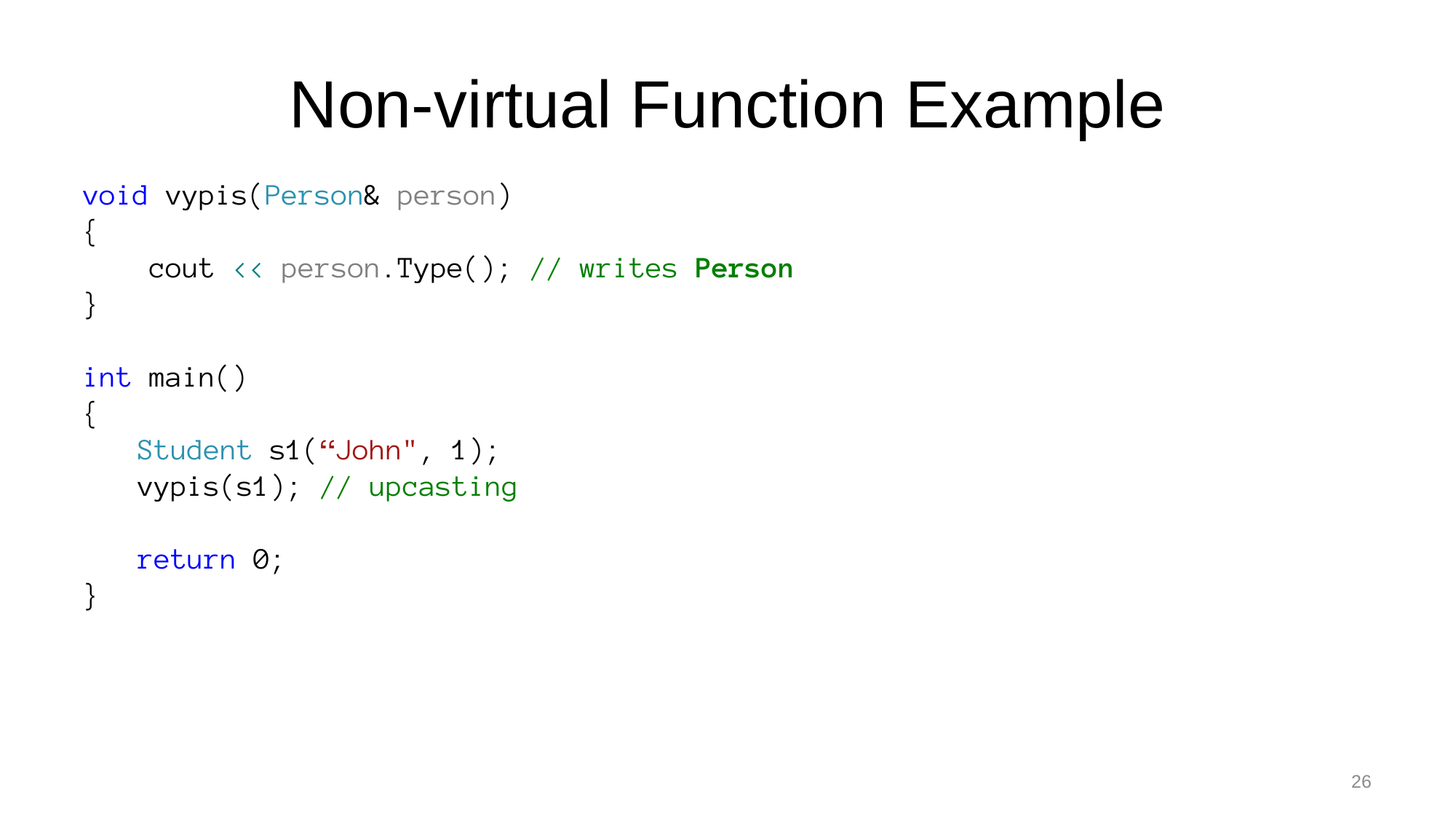

# Non-virtual Function Example
void vypis(Person& person)
{
    cout << person.Type(); // writes Person
}

int main()
{
Student s1(“John", 1);
vypis(s1); // upcasting

return 0;
}
26